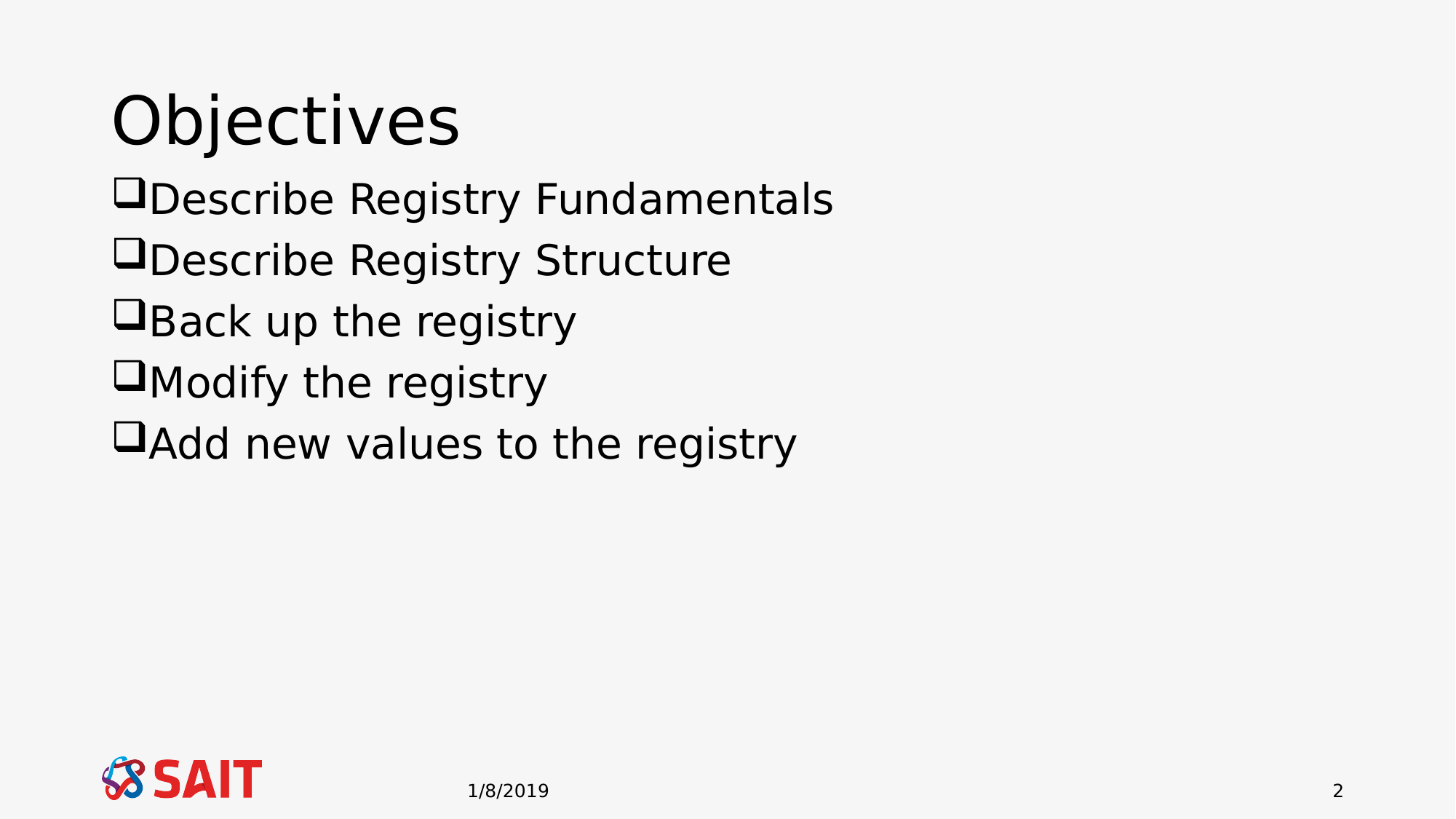

# Objectives
Describe Registry Fundamentals
Describe Registry Structure
Back up the registry
Modify the registry
Add new values to the registry

1/8/2019
2